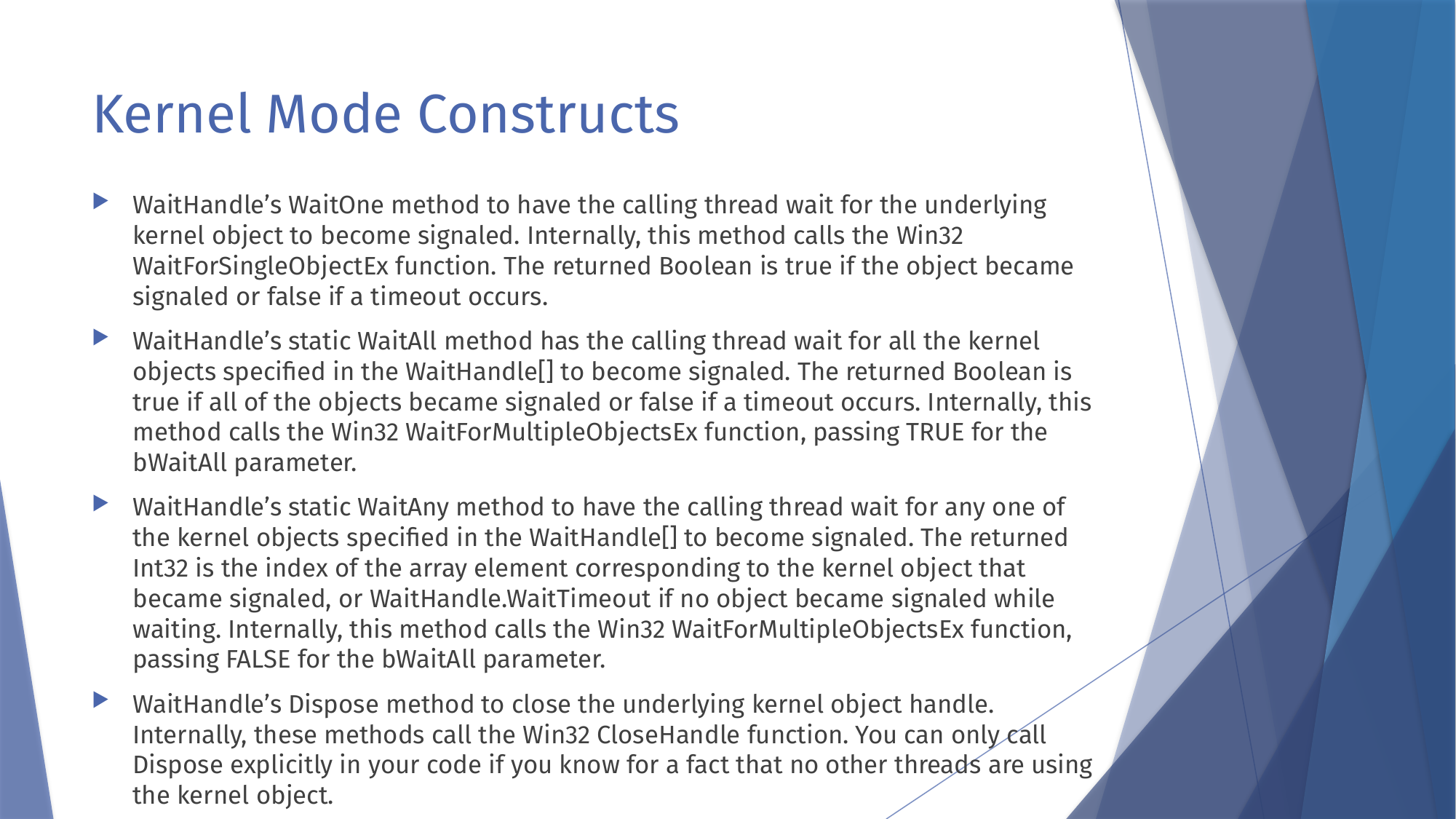

# Kernel Mode Constructs
WaitHandle’s WaitOne method to have the calling thread wait for the underlying kernel object to become signaled. Internally, this method calls the Win32 WaitForSingleObjectEx function. The returned Boolean is true if the object became signaled or false if a timeout occurs.
WaitHandle’s static WaitAll method has the calling thread wait for all the kernel objects specified in the WaitHandle[] to become signaled. The returned Boolean is true if all of the objects became signaled or false if a timeout occurs. Internally, this method calls the Win32 WaitForMultipleObjectsEx function, passing TRUE for the bWaitAll parameter.
WaitHandle’s static WaitAny method to have the calling thread wait for any one of the kernel objects specified in the WaitHandle[] to become signaled. The returned Int32 is the index of the array element corresponding to the kernel object that became signaled, or WaitHandle.WaitTimeout if no object became signaled while waiting. Internally, this method calls the Win32 WaitForMultipleObjectsEx function, passing FALSE for the bWaitAll parameter.
WaitHandle’s Dispose method to close the underlying kernel object handle. Internally, these methods call the Win32 CloseHandle function. You can only call Dispose explicitly in your code if you know for a fact that no other threads are using the kernel object.